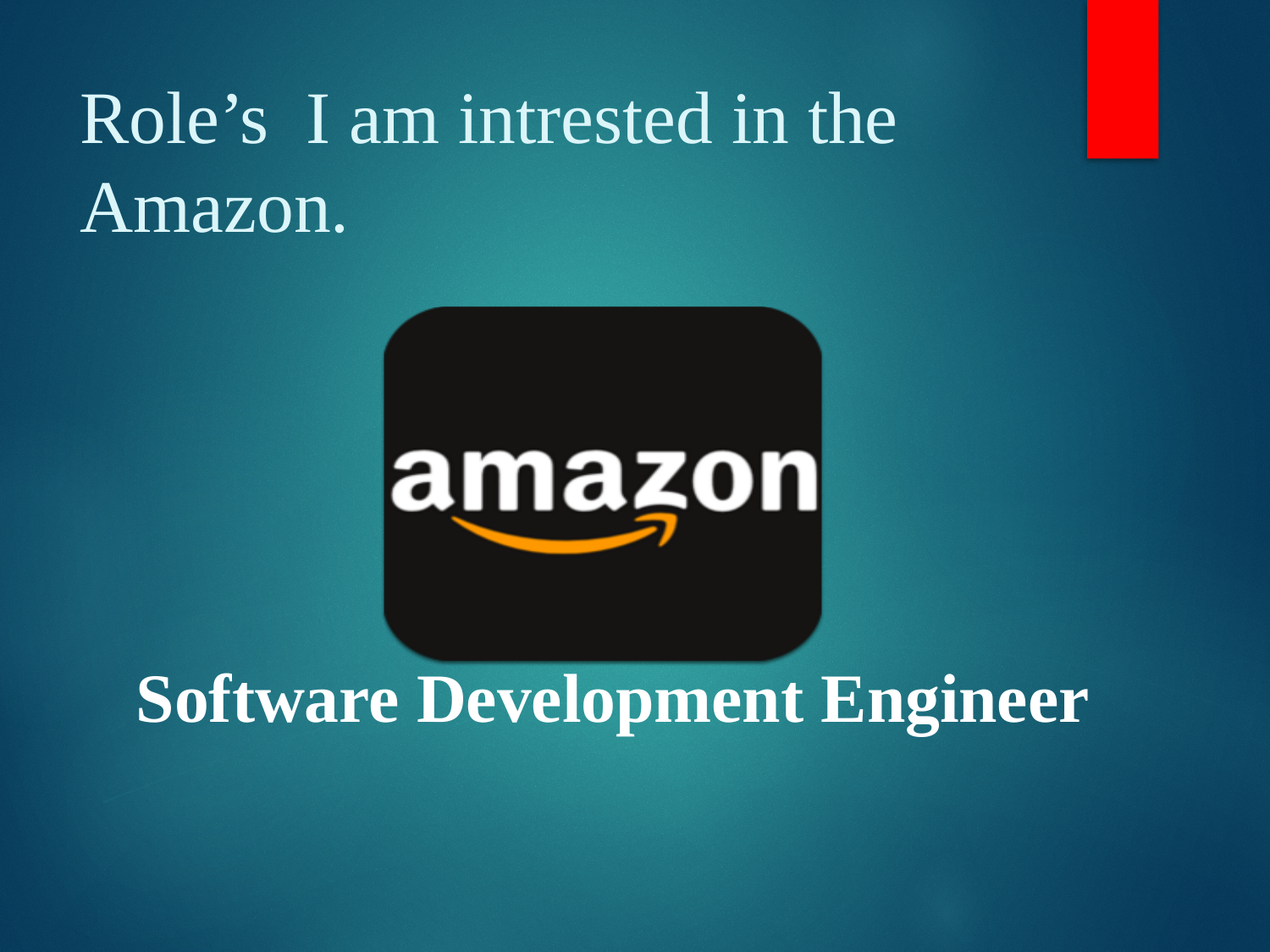

# Role’s  I am intrested in the Amazon.

Software Development Engineer